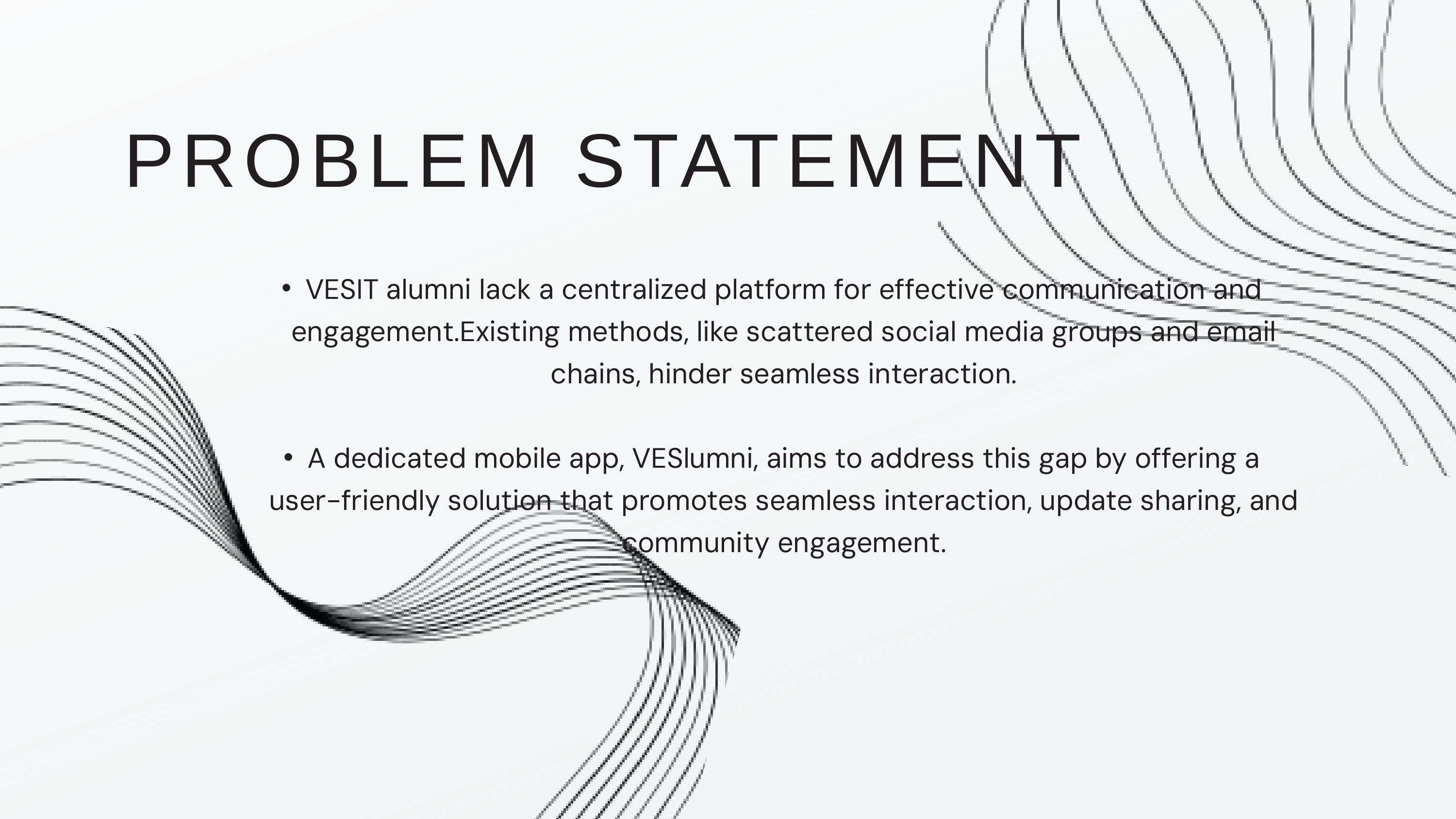

PROBLEM STATEMENT

VESIT alumni lack a centralized platform for effective communication and engagement.Existing methods, like scattered social media groups and email chains, hinder seamless interaction.

A dedicated mobile app, VESlumni, aims to address this gap by offering a user-friendly solution that promotes seamless interaction, update sharing, and community engagement.